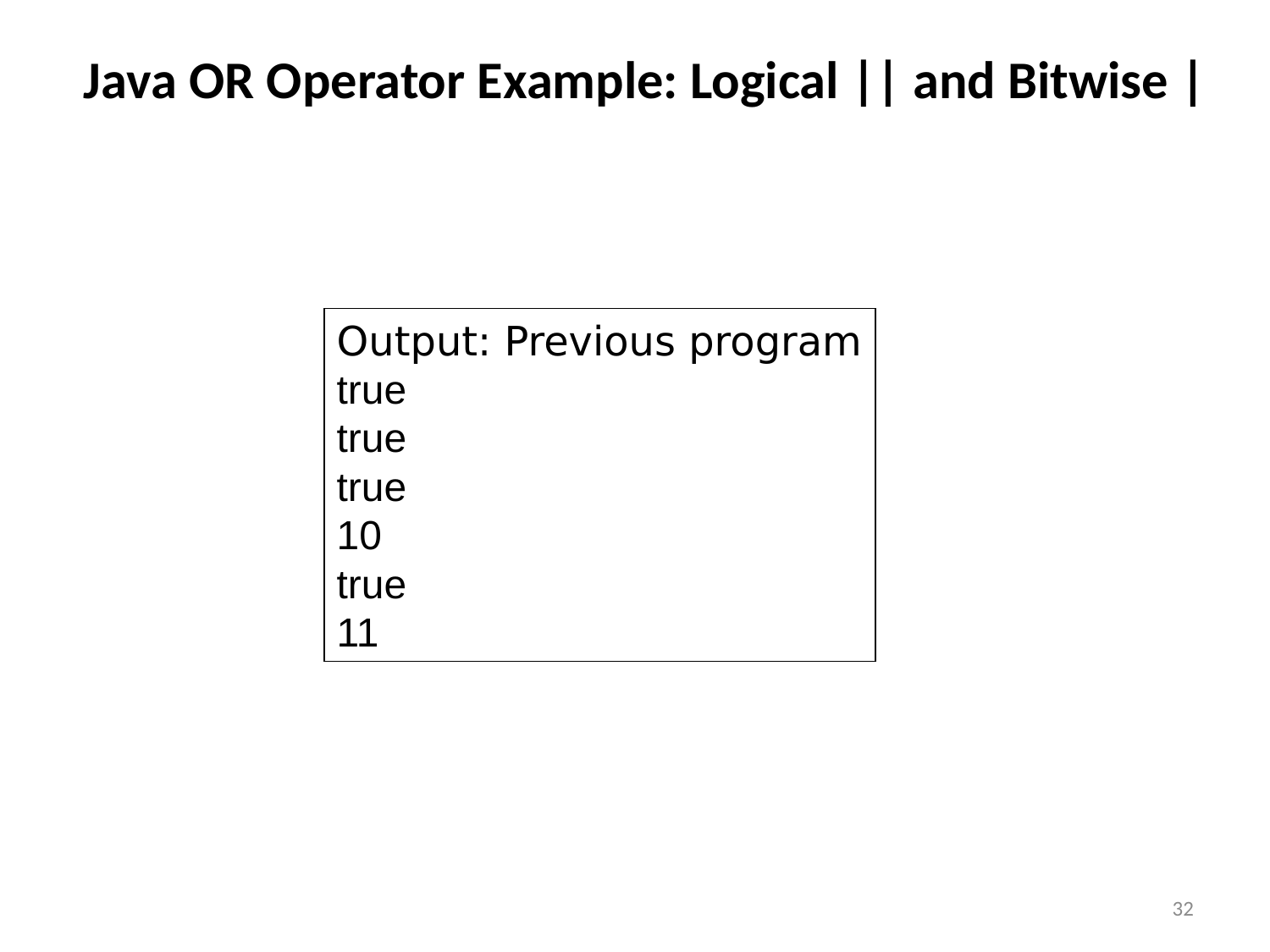

# Java OR Operator Example: Logical || and Bitwise |
Output: Previous program
true
true
true
10
true
11
32